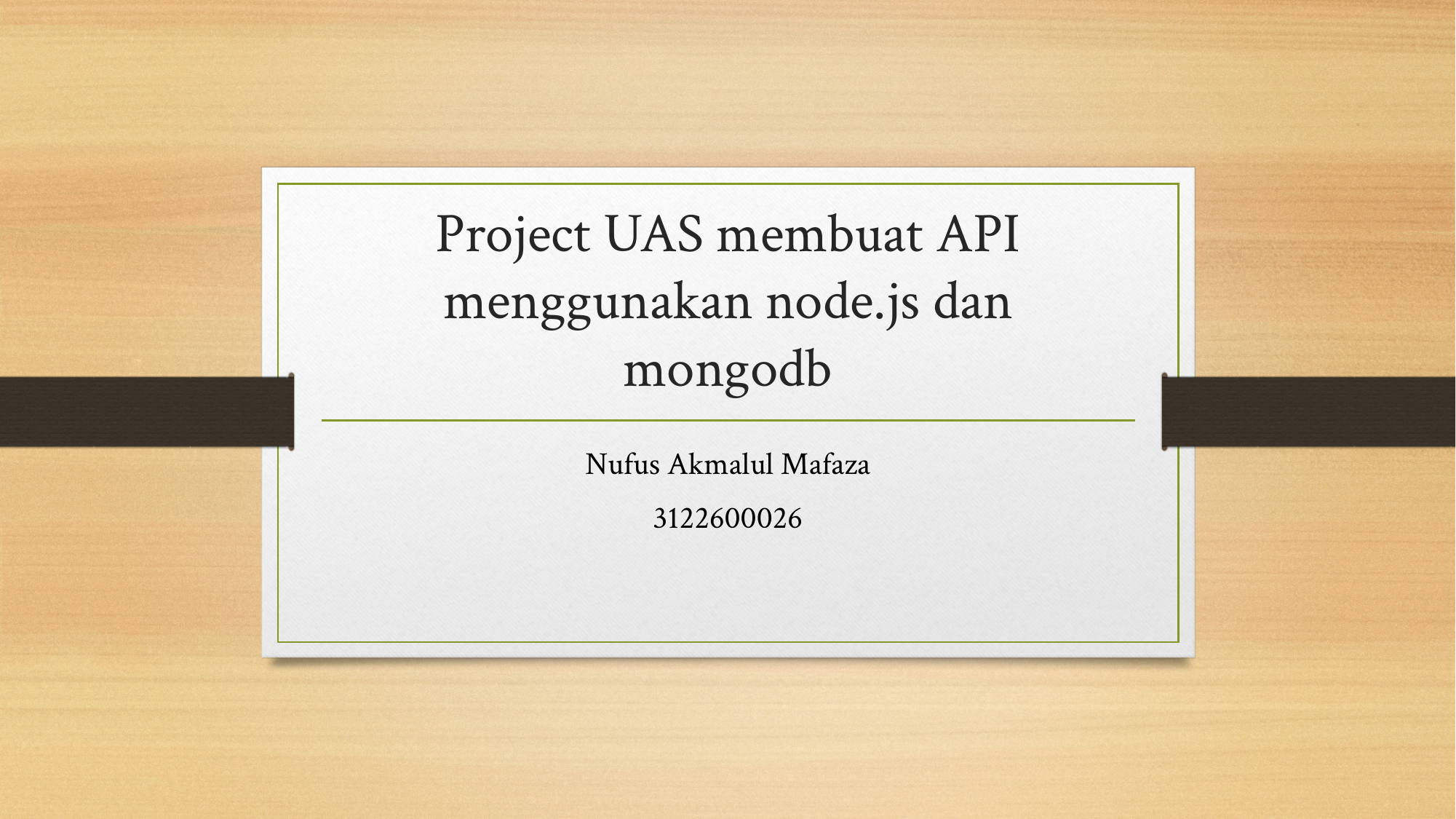

# Project UAS membuat API menggunakan node.js dan mongodb
Nufus Akmalul Mafaza
3122600026